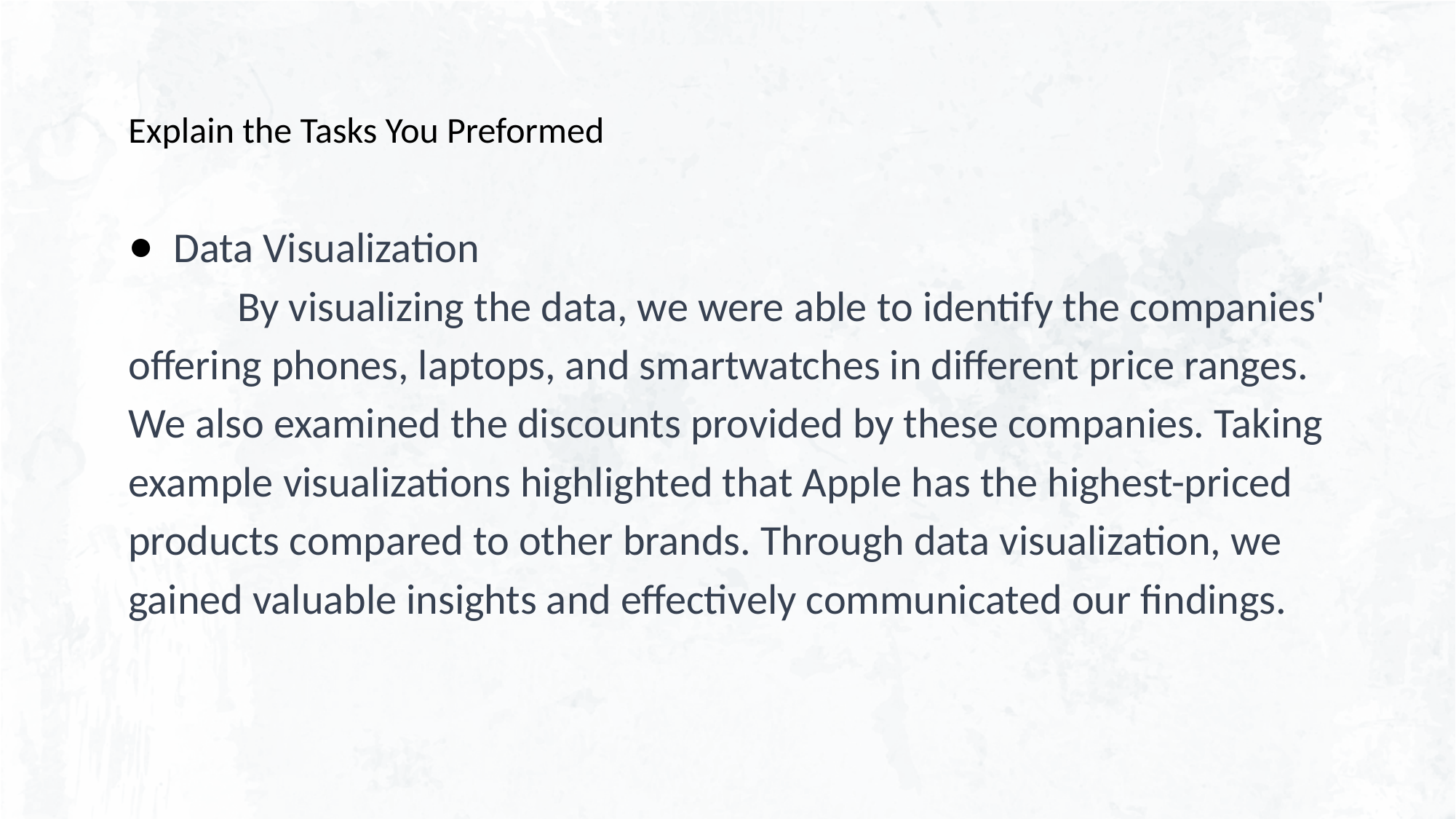

# Explain the Tasks You Preformed
Data Visualization
	By visualizing the data, we were able to identify the companies' offering phones, laptops, and smartwatches in different price ranges. We also examined the discounts provided by these companies. Taking example visualizations highlighted that Apple has the highest-priced products compared to other brands. Through data visualization, we gained valuable insights and effectively communicated our findings.